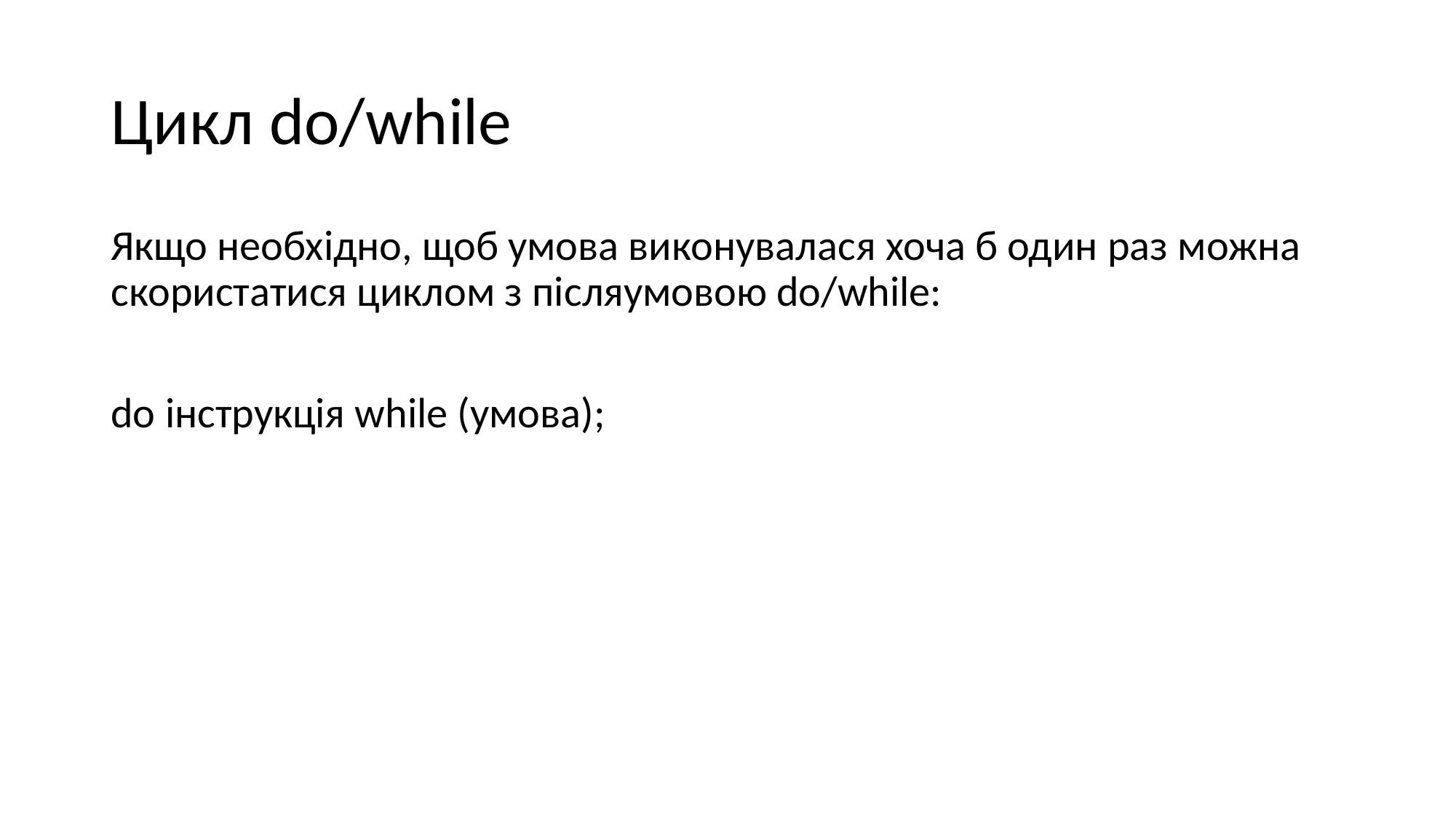

# Цикл do/while
Якщо необхідно, щоб умова виконувалася хоча б один раз можна скористатися циклом з післяумовою do/while:

do інструкція while (умова);